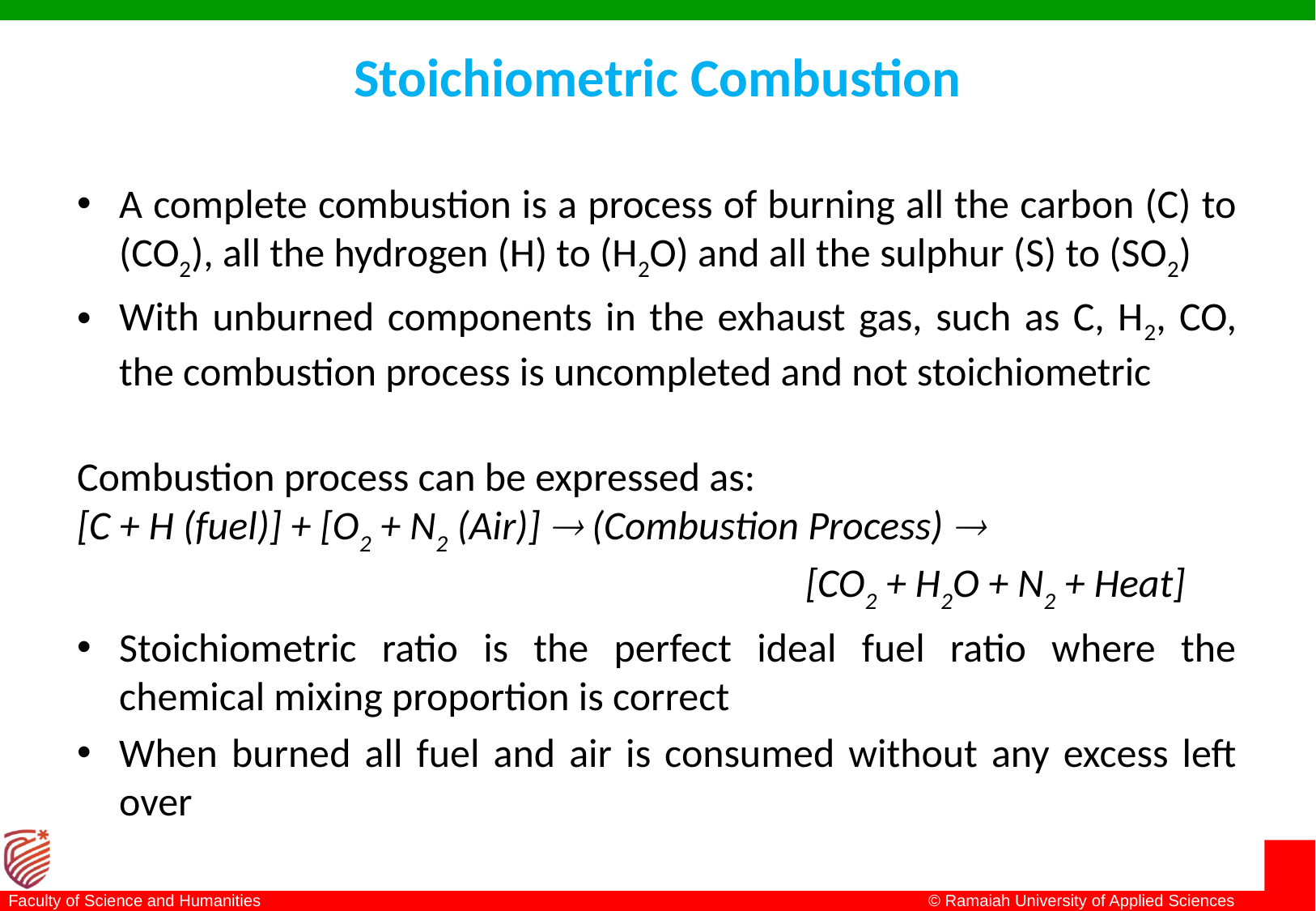

# Stoichiometric Combustion
A complete combustion is a process of burning all the carbon (C) to (CO2), all the hydrogen (H) to (H2O) and all the sulphur (S) to (SO2)
With unburned components in the exhaust gas, such as C, H2, CO, the combustion process is uncompleted and not stoichiometric

Combustion process can be expressed as:
[C + H (fuel)] + [O2 + N2 (Air)] → (Combustion Process) →
						[CO2 + H2O + N2 + Heat]
Stoichiometric ratio is the perfect ideal fuel ratio where the chemical mixing proportion is correct
When burned all fuel and air is consumed without any excess left over